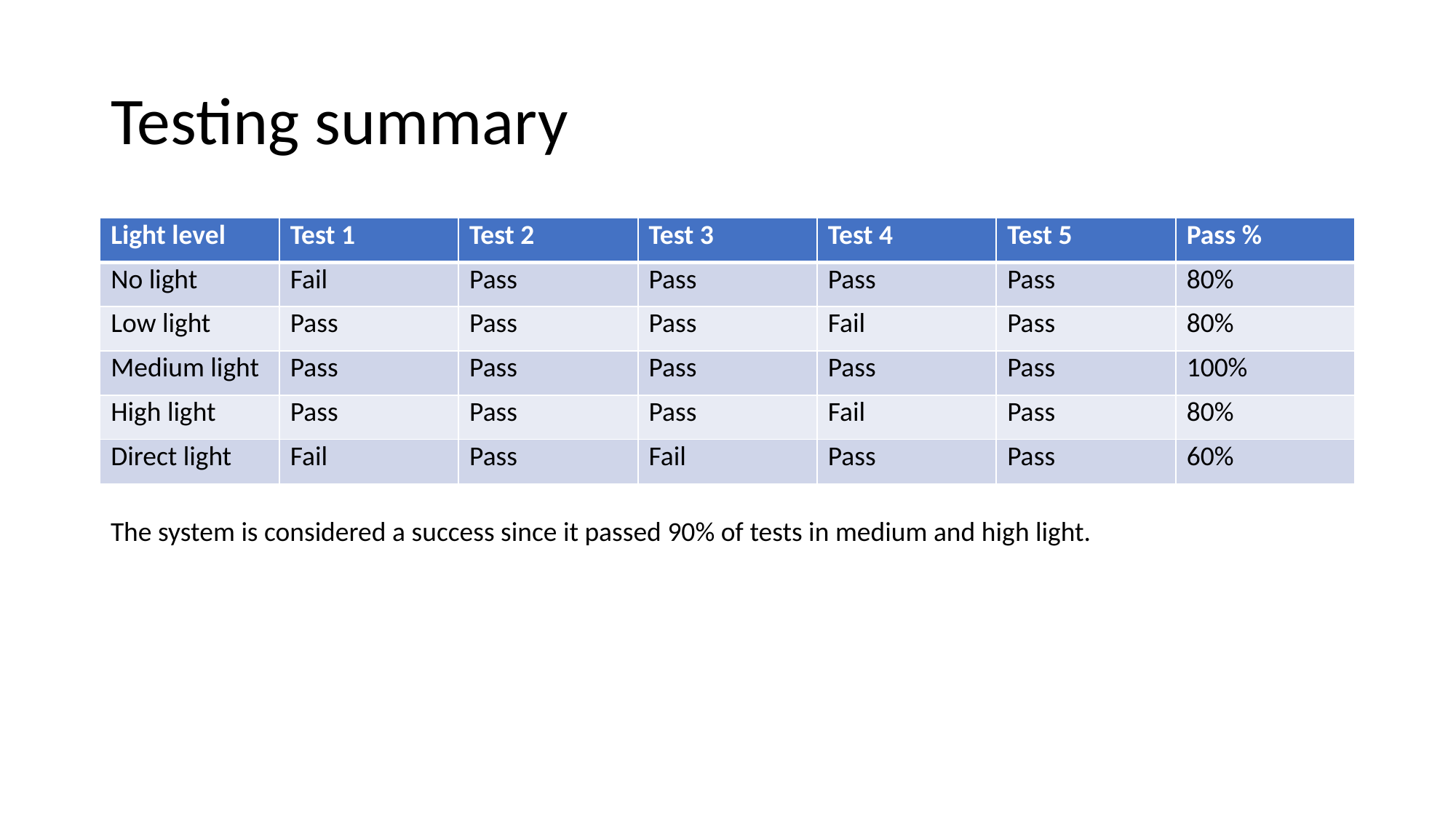

# Testing summary
| Light level | Test 1 | Test 2 | Test 3 | Test 4 | Test 5 | Pass % |
| --- | --- | --- | --- | --- | --- | --- |
| No light | Fail | Pass | Pass | Pass | Pass | 80% |
| Low light | Pass | Pass | Pass | Fail | Pass | 80% |
| Medium light | Pass | Pass | Pass | Pass | Pass | 100% |
| High light | Pass | Pass | Pass | Fail | Pass | 80% |
| Direct light | Fail | Pass | Fail | Pass | Pass | 60% |
The system is considered a success since it passed 90% of tests in medium and high light.